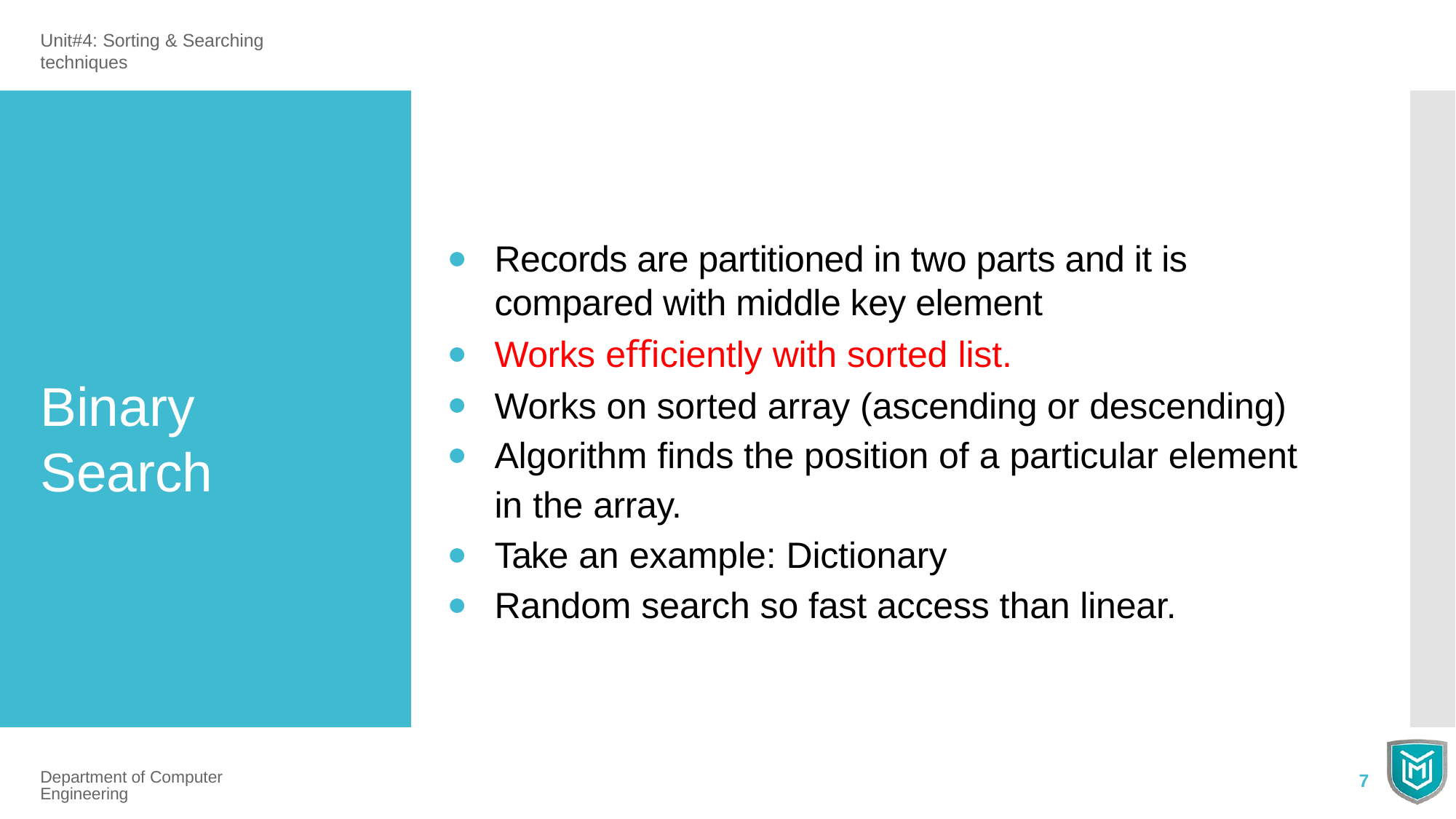

Unit#4: Sorting & Searching techniques
Records are partitioned in two parts and it is compared with middle key element
Works eﬃciently with sorted list.
Works on sorted array (ascending or descending)
Algorithm ﬁnds the position of a particular element  in the array.
Take an example: Dictionary
Random search so fast access than linear.
Binary Search
Department of Computer Engineering
7